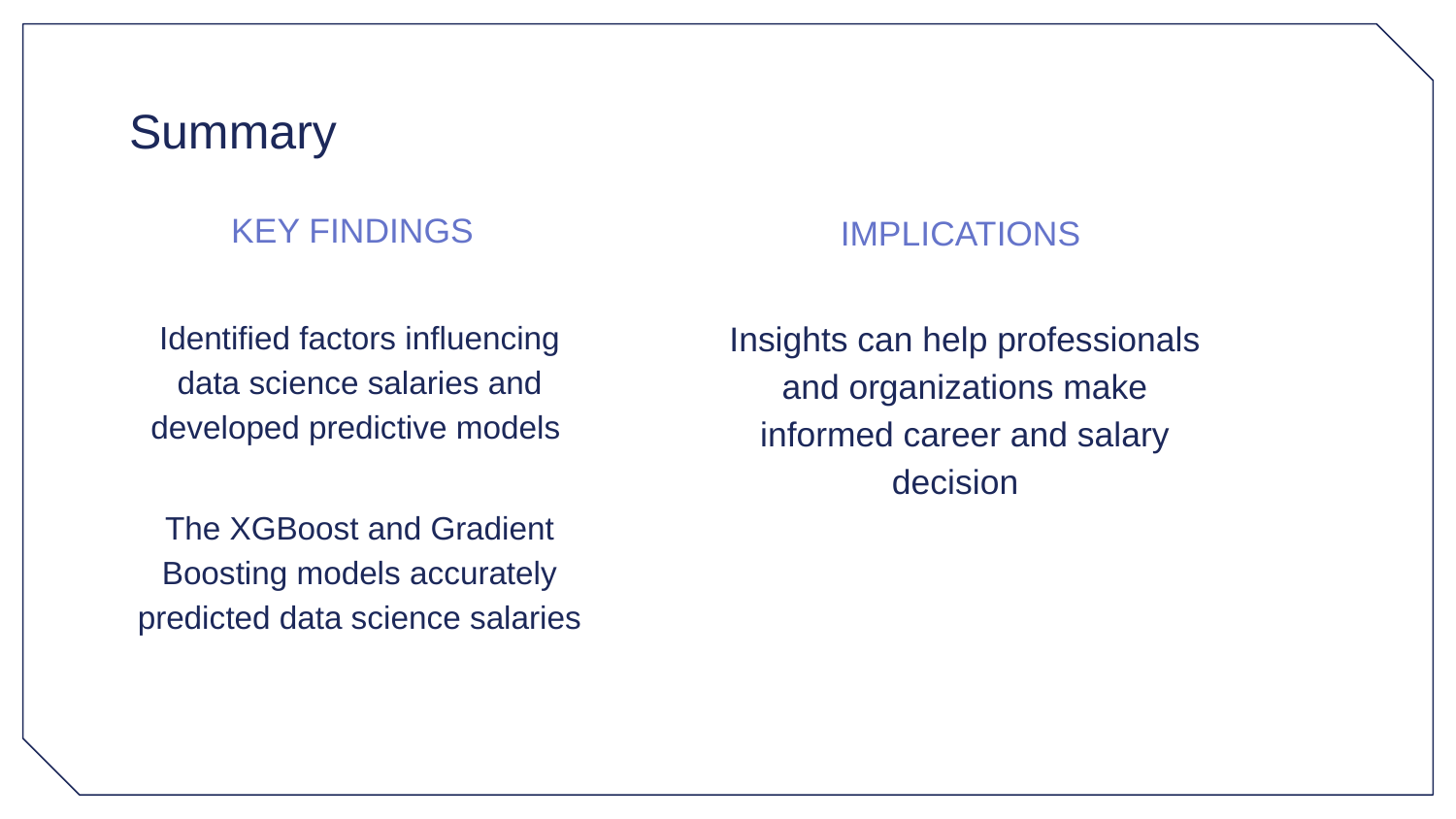

# Summary

KEY FINDINGS
IMPLICATIONS
Identified factors influencing data science salaries and developed predictive models
Insights can help professionals and organizations make informed career and salary decision
The XGBoost and Gradient Boosting models accurately predicted data science salaries